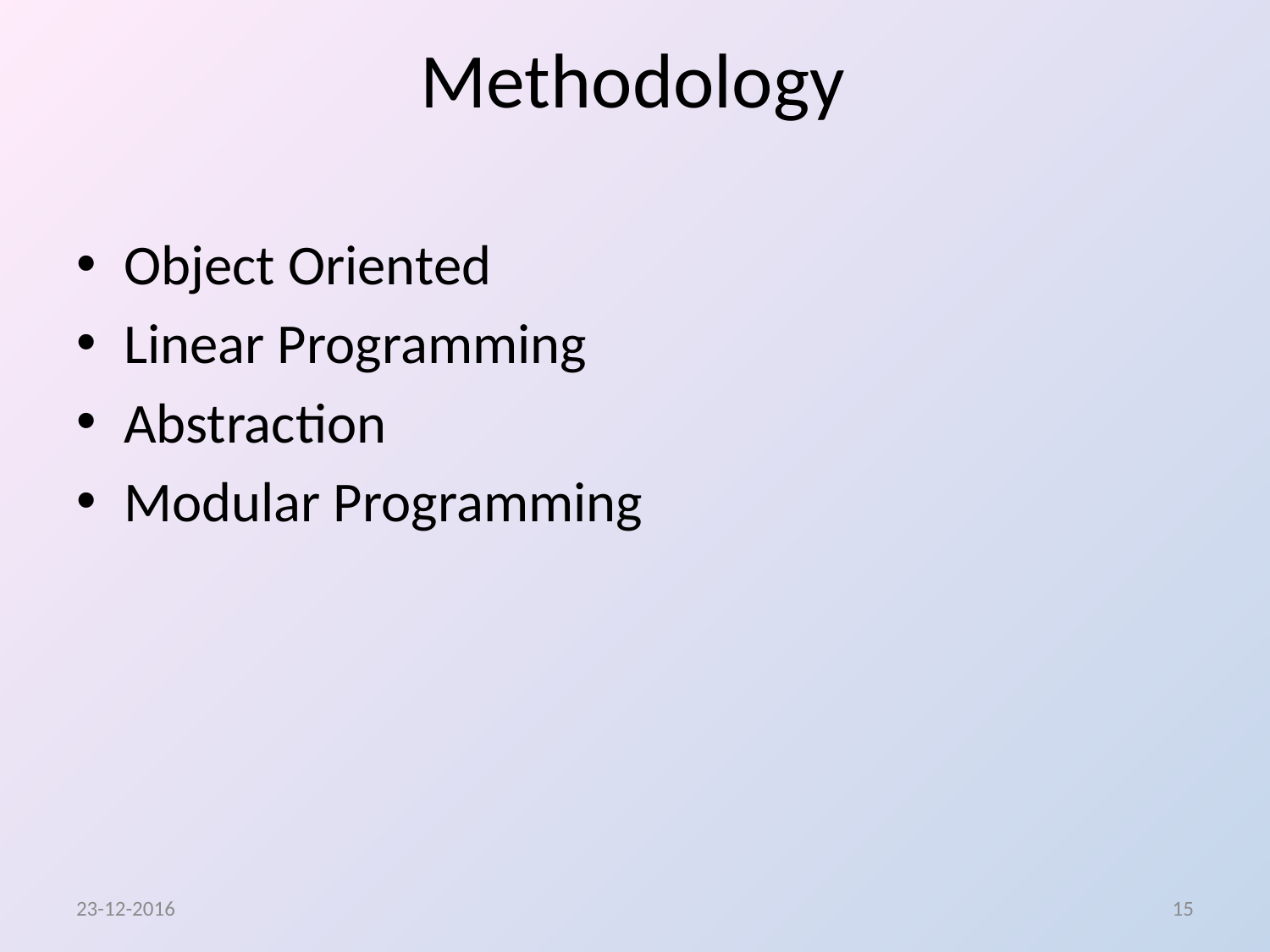

# Methodology
Object Oriented
Linear Programming
Abstraction
Modular Programming

23-12-2016
15